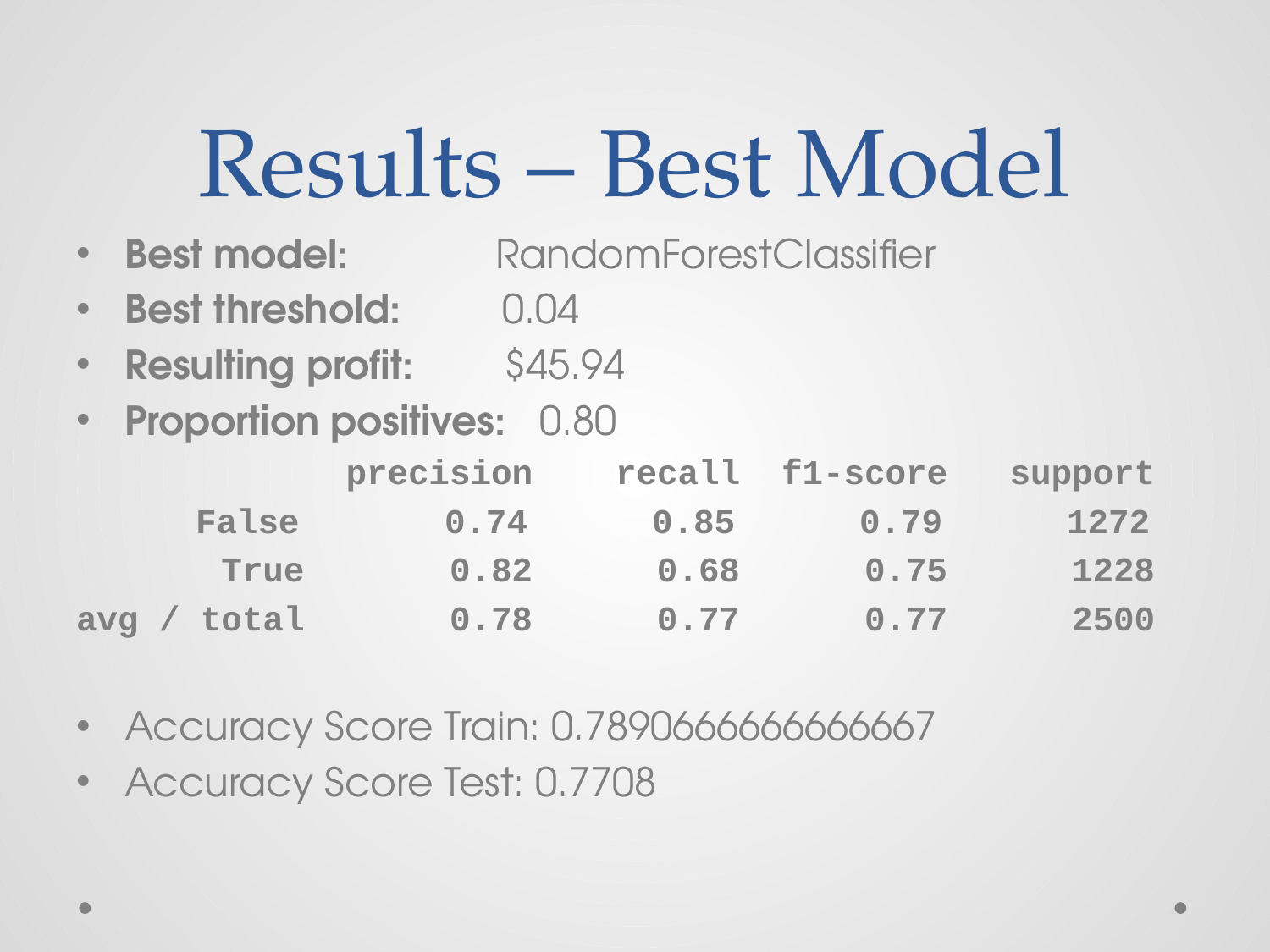

# Results – Best Model
Best model:             RandomForestClassifier
Best threshold:         0.04
Resulting profit:        $45.94
Proportion positives:   0.80
             precision    recall  f1-score   support
	False       0.74      0.85      0.79      1272
       True       0.82      0.68      0.75      1228
avg / total       0.78      0.77      0.77      2500

Accuracy Score Train: 0.7890666666666667
Accuracy Score Test: 0.7708